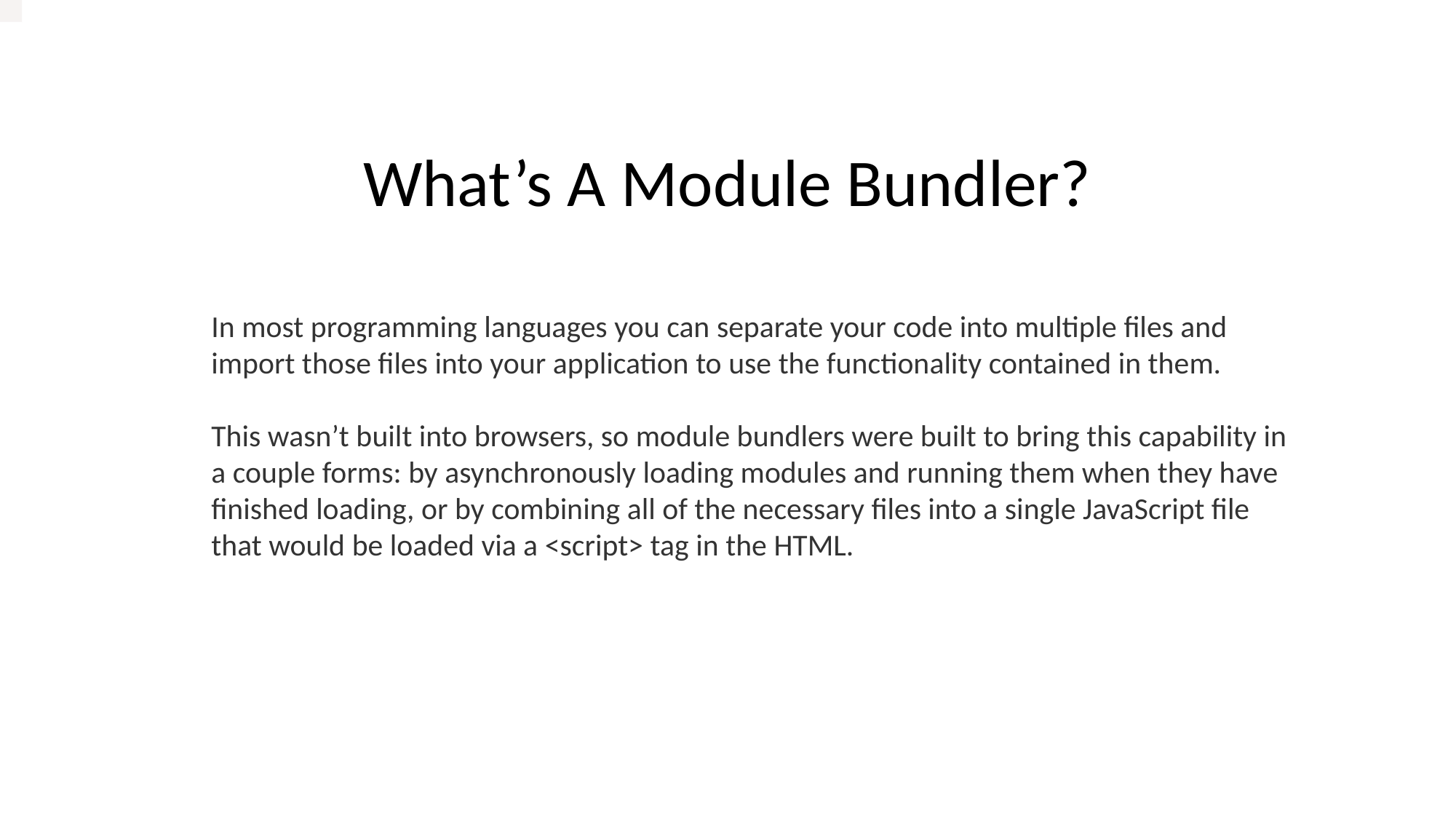

What’s A Module Bundler?

In most programming languages you can separate your code into multiple files and import those files into your application to use the functionality contained in them.

This wasn’t built into browsers, so module bundlers were built to bring this capability in a couple forms: by asynchronously loading modules and running them when they have finished loading, or by combining all of the necessary files into a single JavaScript file that would be loaded via a <script> tag in the HTML.